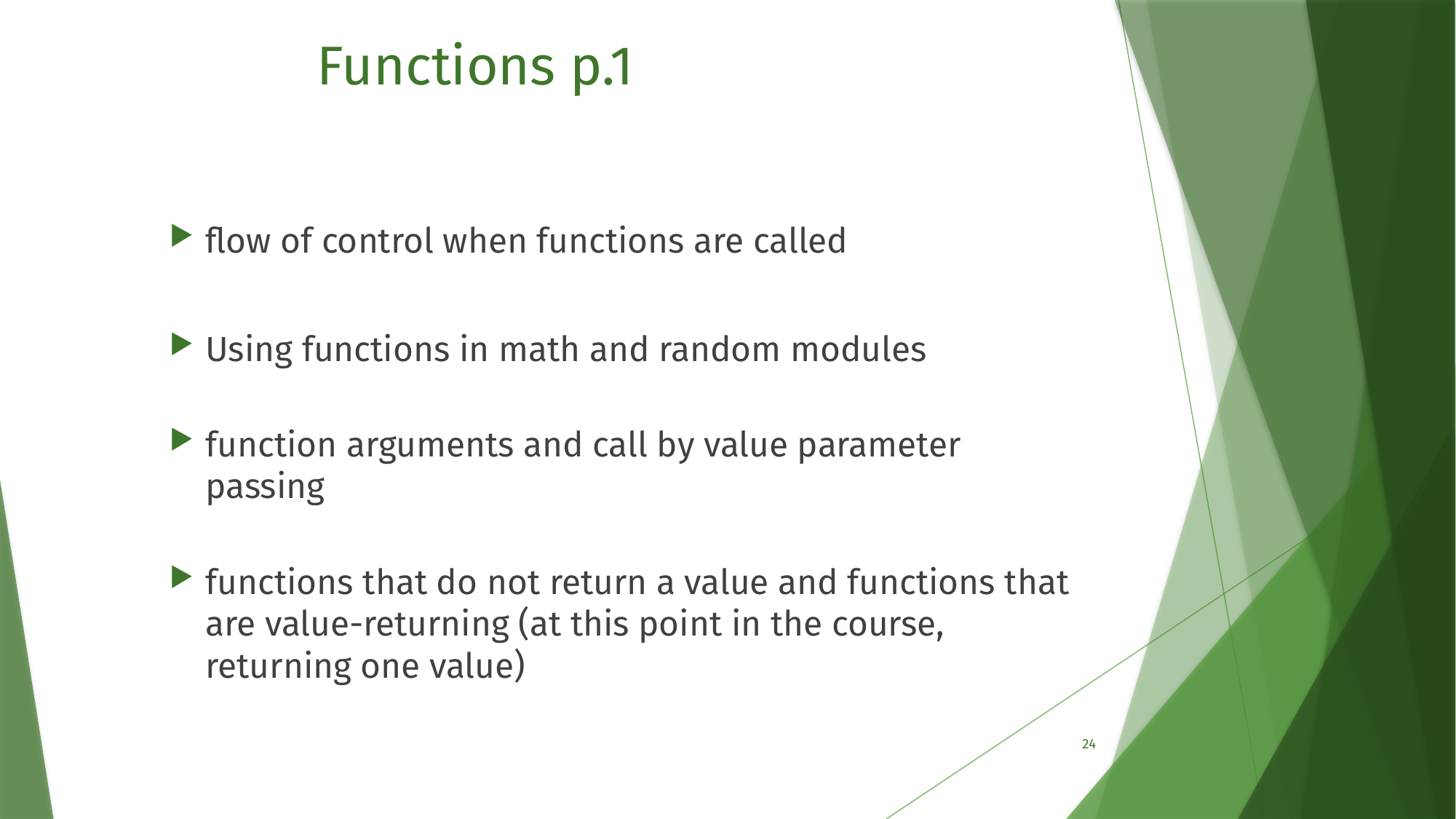

# Functions p.1
flow of control when functions are called

Using functions in math and random modules
function arguments and call by value parameter passing
functions that do not return a value and functions that are value-returning (at this point in the course, returning one value)

24